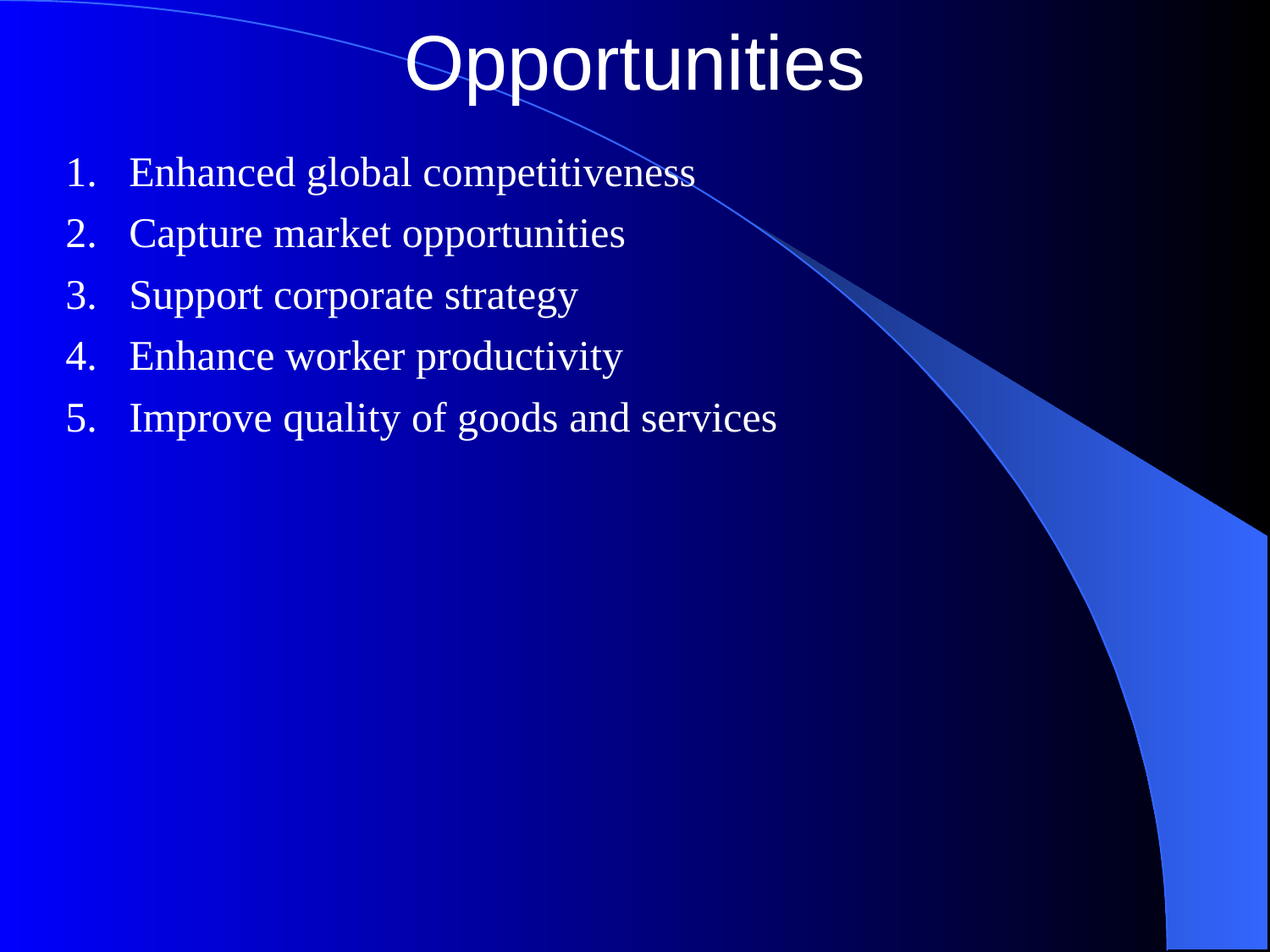

Opportunities
Enhanced global competitiveness
Capture market opportunities
Support corporate strategy
Enhance worker productivity
Improve quality of goods and services